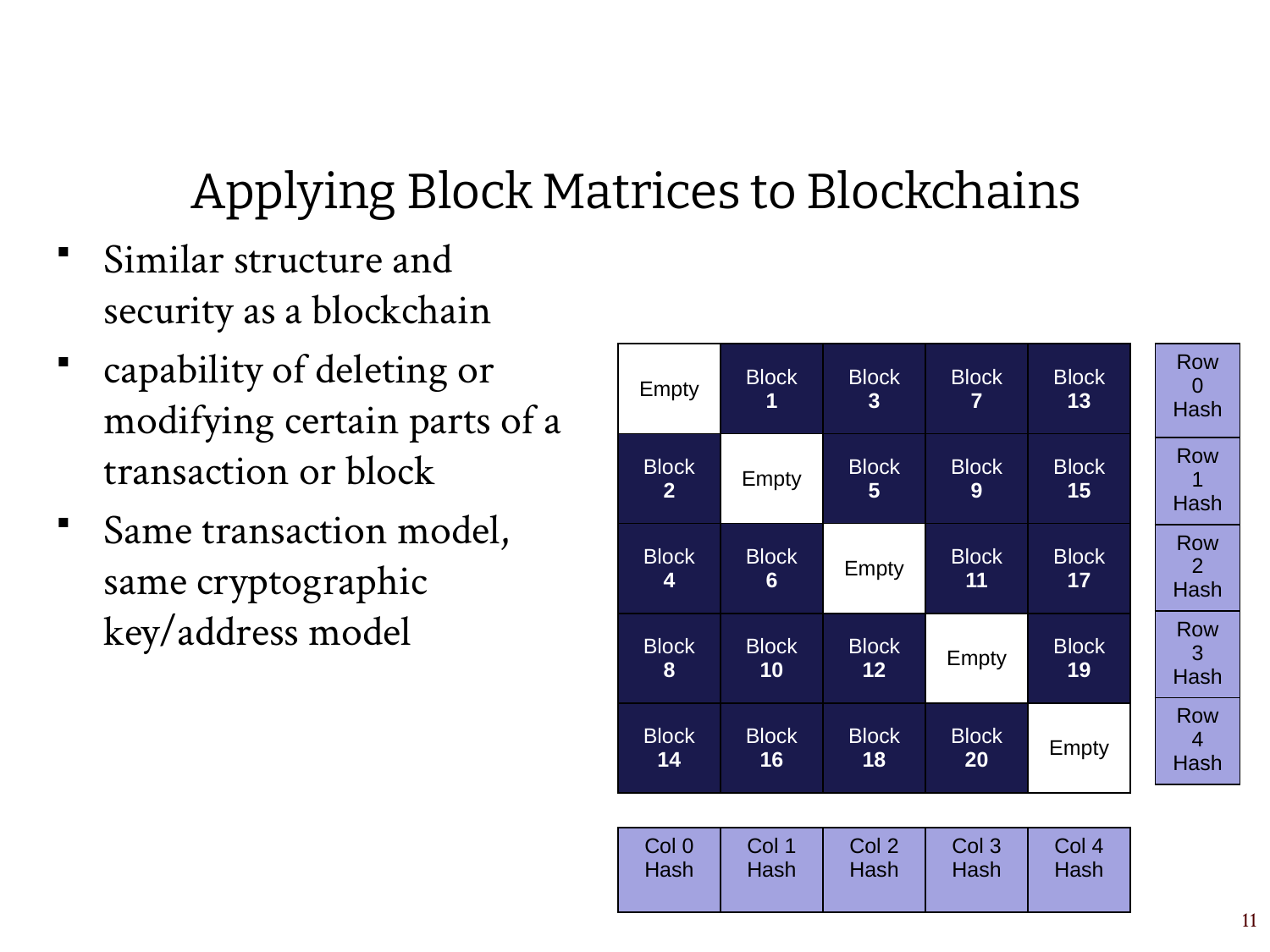

# Applying Block Matrices to Blockchains
Similar structure and security as a blockchain
capability of deleting or modifying certain parts of a transaction or block
Same transaction model, same cryptographic key/address model

| Empty | Block 1 | Block 3 | Block 7 | Block 13 |
| --- | --- | --- | --- | --- |
| Block 2 | Empty | Block 5 | Block 9 | Block 15 |
| Block 4 | Block 6 | Empty | Block 11 | Block 17 |
| Block 8 | Block 10 | Block 12 | Empty | Block 19 |
| Block 14 | Block 16 | Block 18 | Block 20 | Empty |
| Row 0 Hash |
| --- |
| Row 1 Hash |
| Row 2 Hash |
| Row 3 Hash |
| Row 4 Hash |
| Col 0 Hash | Col 1 Hash | Col 2 Hash | Col 3 Hash | Col 4 Hash |
| --- | --- | --- | --- | --- |
11